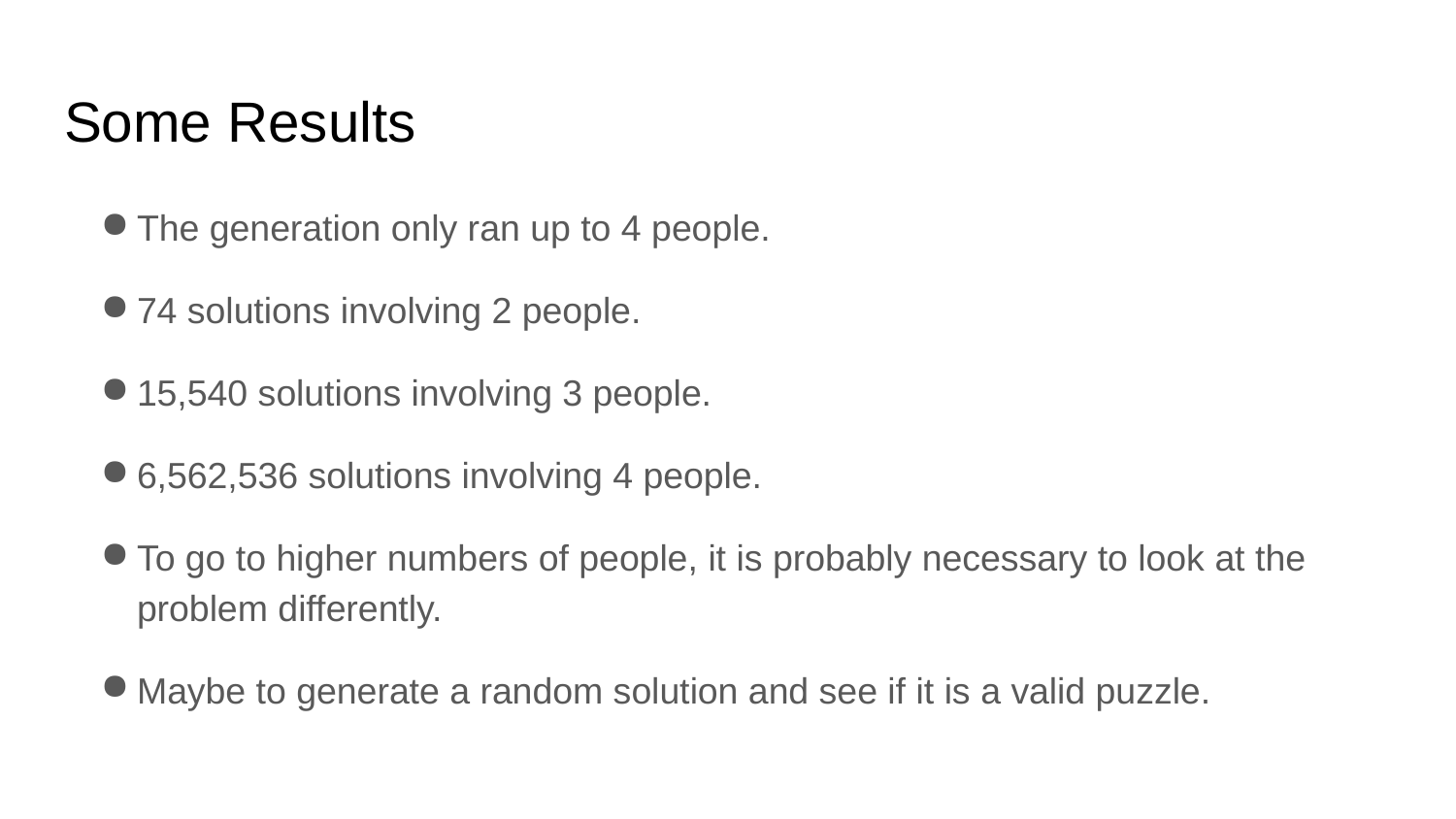

# Some Results
The generation only ran up to 4 people.
74 solutions involving 2 people.
15,540 solutions involving 3 people.
6,562,536 solutions involving 4 people.
To go to higher numbers of people, it is probably necessary to look at the problem differently.
Maybe to generate a random solution and see if it is a valid puzzle.